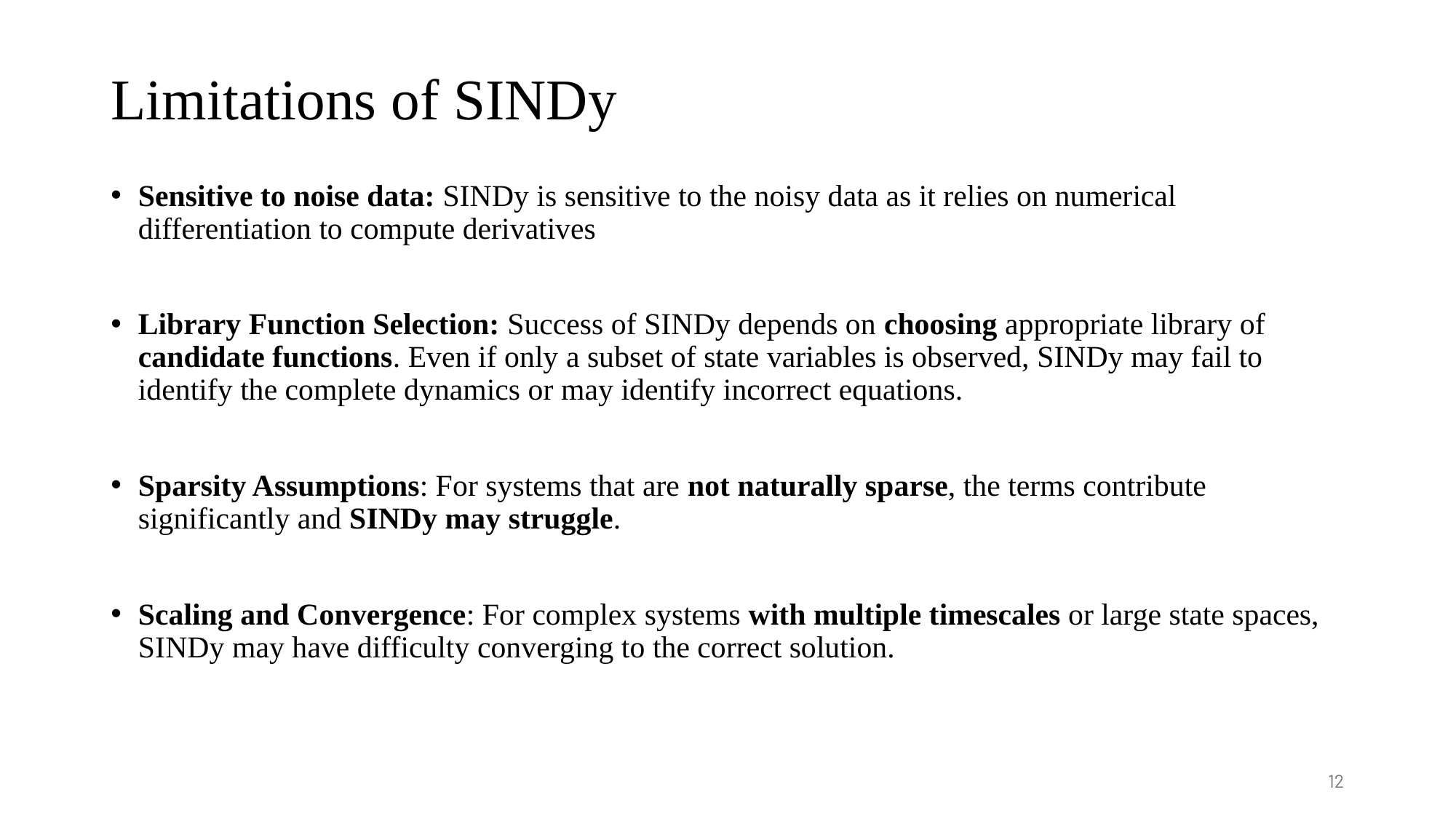

# Limitations of SINDy
Sensitive to noise data: SINDy is sensitive to the noisy data as it relies on numerical differentiation to compute derivatives

Library Function Selection: Success of SINDy depends on choosing appropriate library of candidate functions. Even if only a subset of state variables is observed, SINDy may fail to identify the complete dynamics or may identify incorrect equations.

Sparsity Assumptions: For systems that are not naturally sparse, the terms contribute significantly and SINDy may struggle.

Scaling and Convergence: For complex systems with multiple timescales or large state spaces, SINDy may have difficulty converging to the correct solution.

12